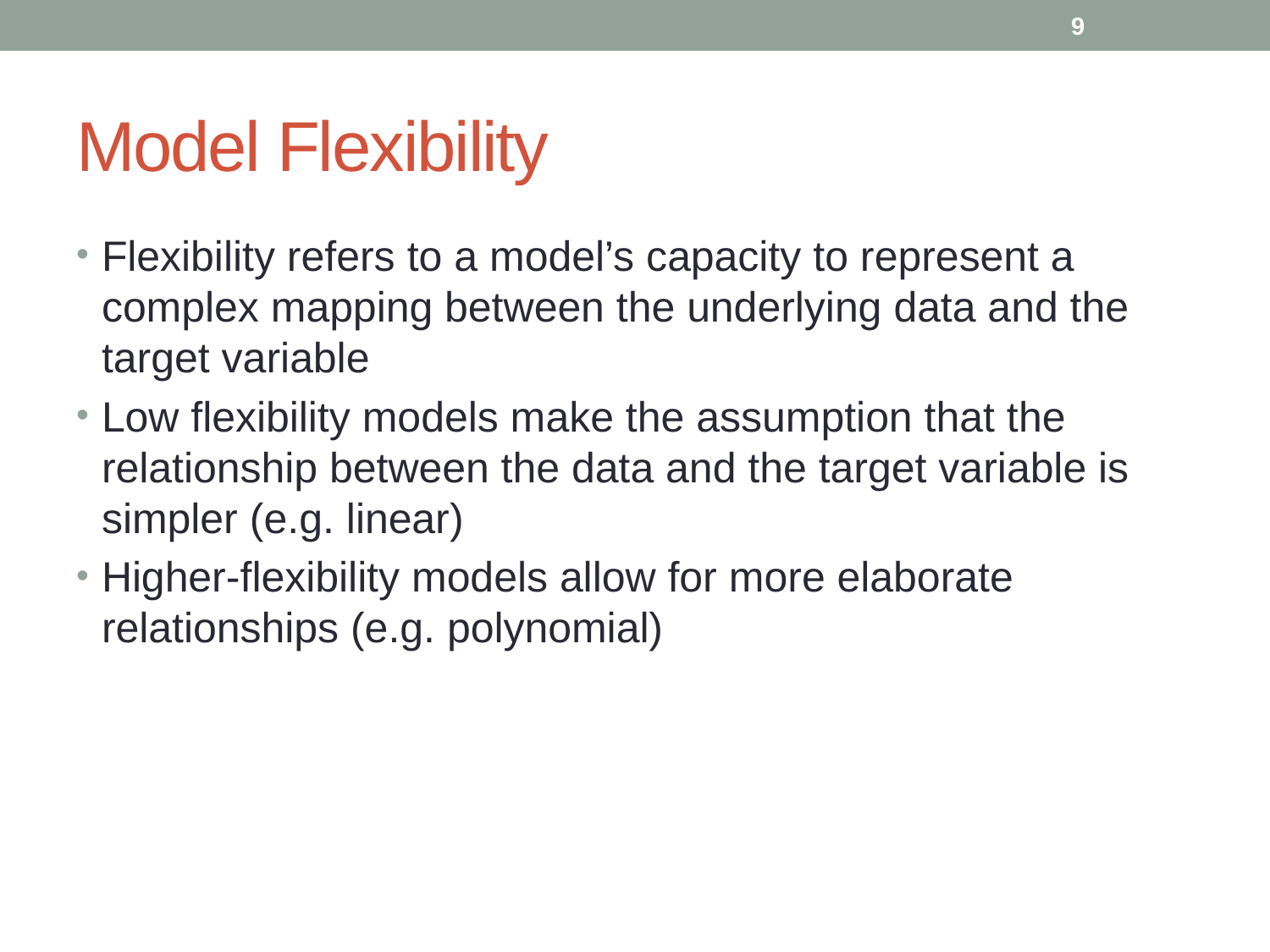

9
# Model Flexibility
Flexibility refers to a model’s capacity to represent a complex mapping between the underlying data and the target variable
Low flexibility models make the assumption that the relationship between the data and the target variable is simpler (e.g. linear)
Higher-flexibility models allow for more elaborate relationships (e.g. polynomial)